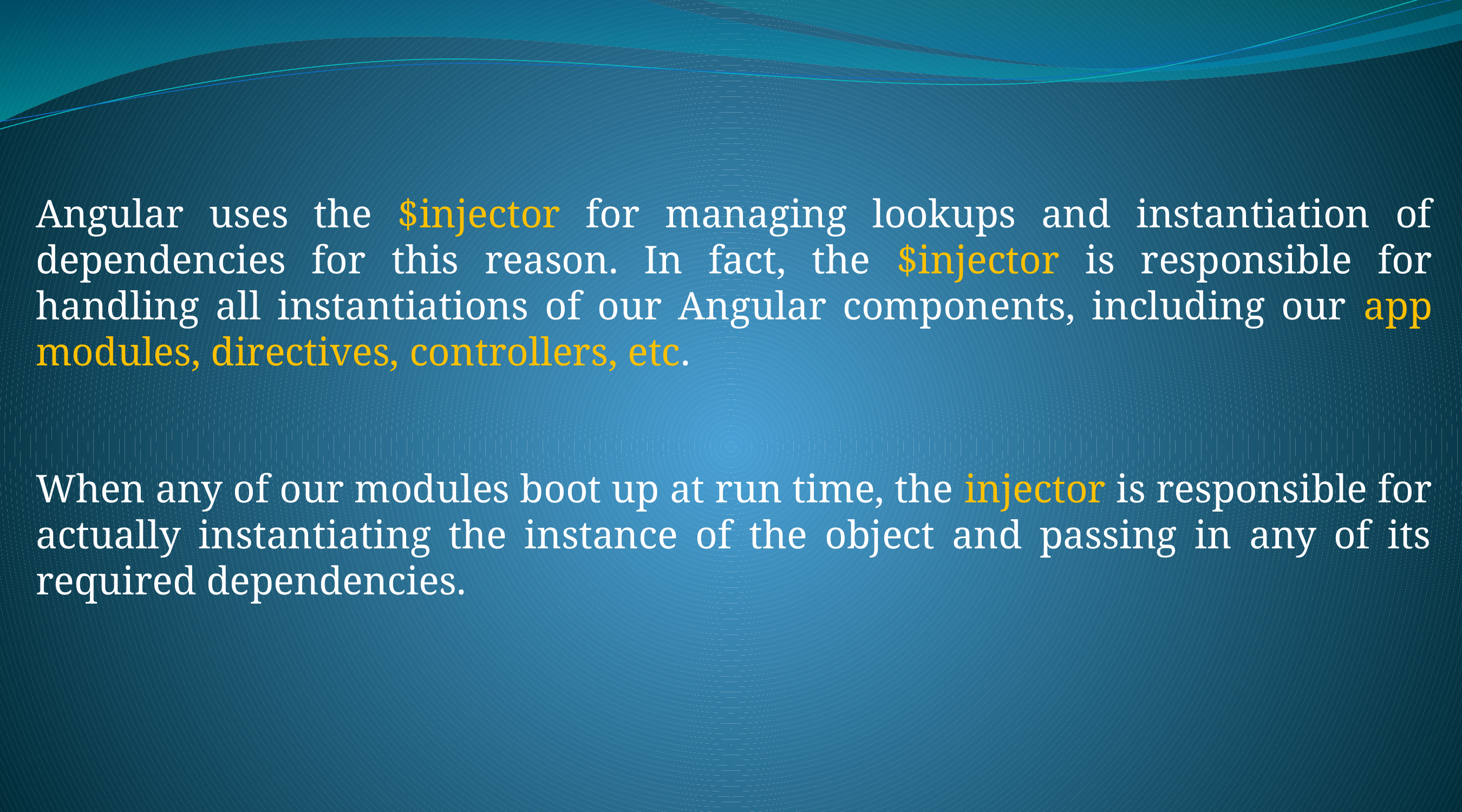

Angular uses the $injector for managing lookups and instantiation of dependencies for this reason. In fact, the $injector is responsible for handling all instantiations of our Angular components, including our app modules, directives, controllers, etc.

When any of our modules boot up at run time, the injector is responsible for actually instantiating the instance of the object and passing in any of its required dependencies.